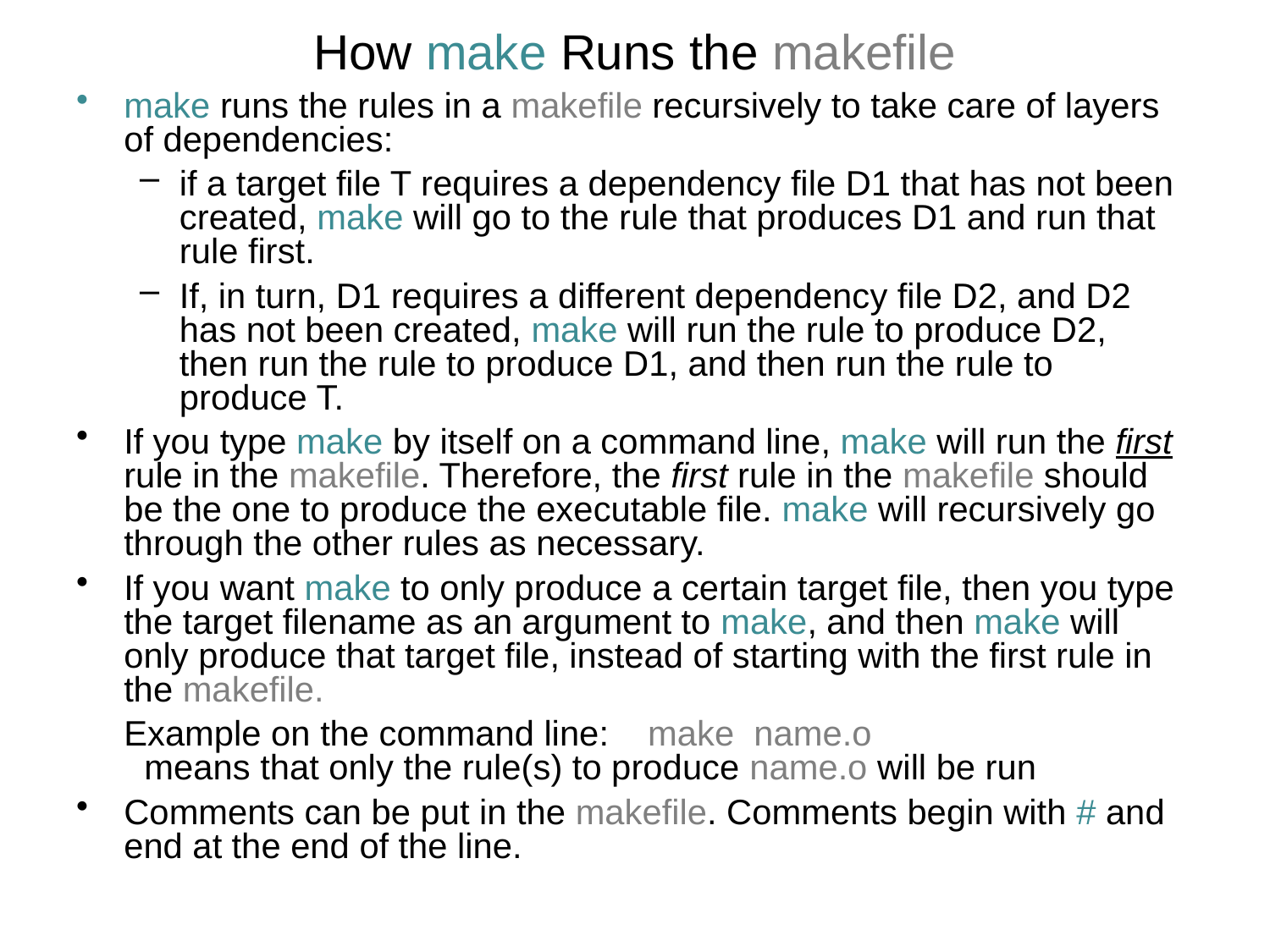

How make Runs the makefile
make runs the rules in a makefile recursively to take care of layers of dependencies:
if a target file T requires a dependency file D1 that has not been created, make will go to the rule that produces D1 and run that rule first.
If, in turn, D1 requires a different dependency file D2, and D2 has not been created, make will run the rule to produce D2, then run the rule to produce D1, and then run the rule to produce T.
If you type make by itself on a command line, make will run the first rule in the makefile. Therefore, the first rule in the makefile should be the one to produce the executable file. make will recursively go through the other rules as necessary.
If you want make to only produce a certain target file, then you type the target filename as an argument to make, and then make will only produce that target file, instead of starting with the first rule in the makefile.
	Example on the command line:    make  name.o
       means that only the rule(s) to produce name.o will be run
Comments can be put in the makefile. Comments begin with # and end at the end of the line.